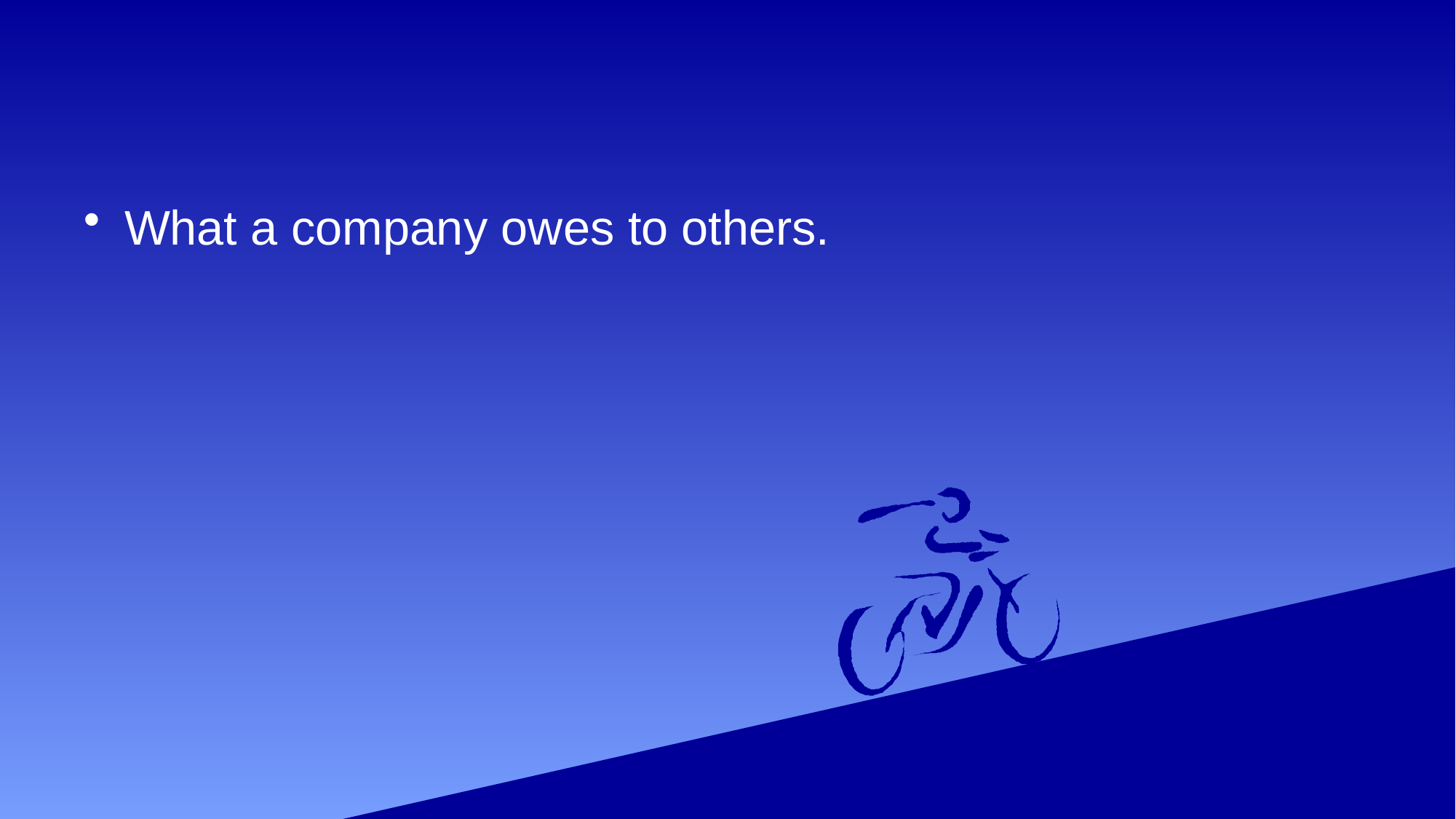

#
What a company owes to others.